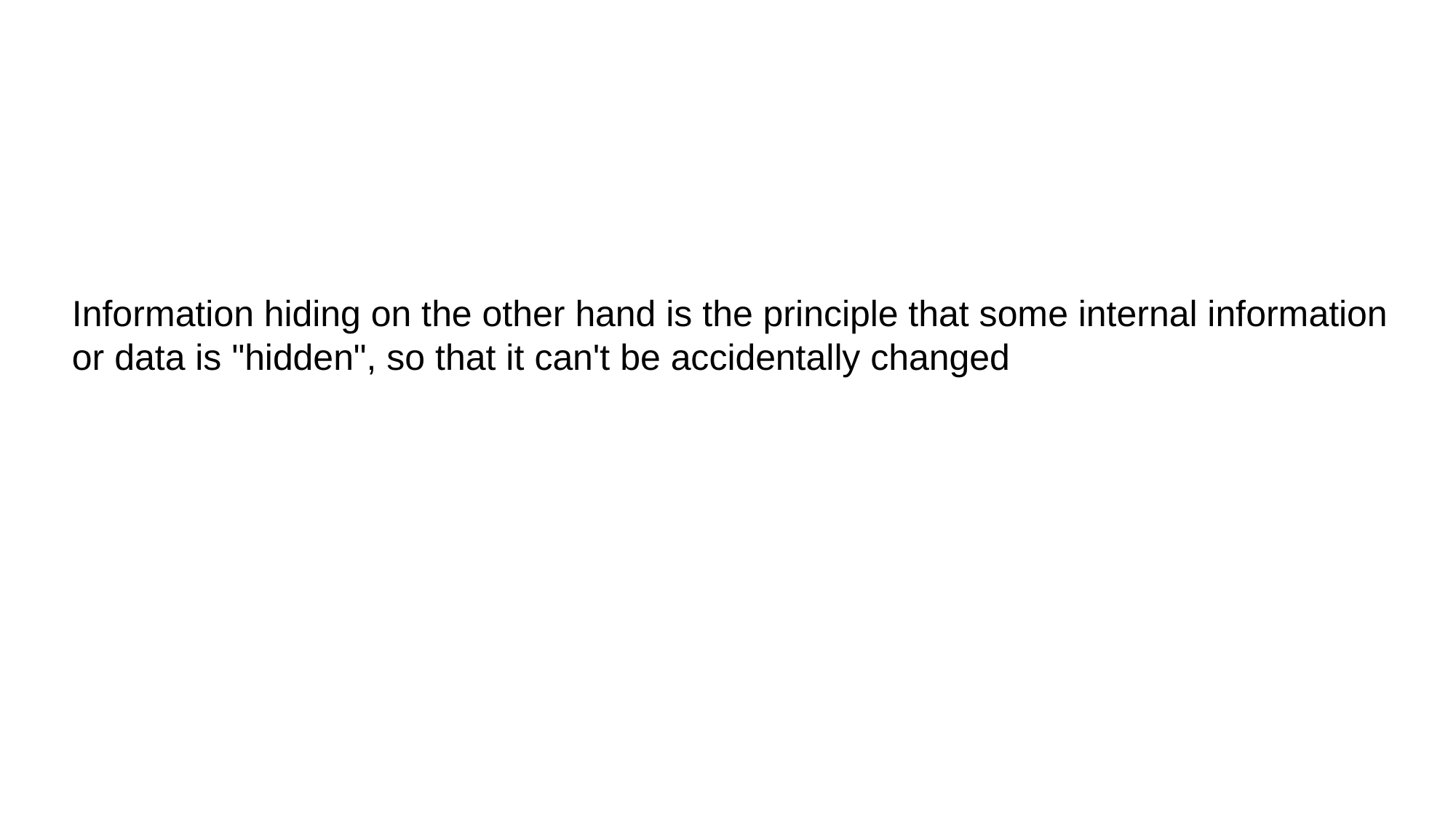

Information hiding on the other hand is the principle that some internal information or data is "hidden", so that it can't be accidentally changed